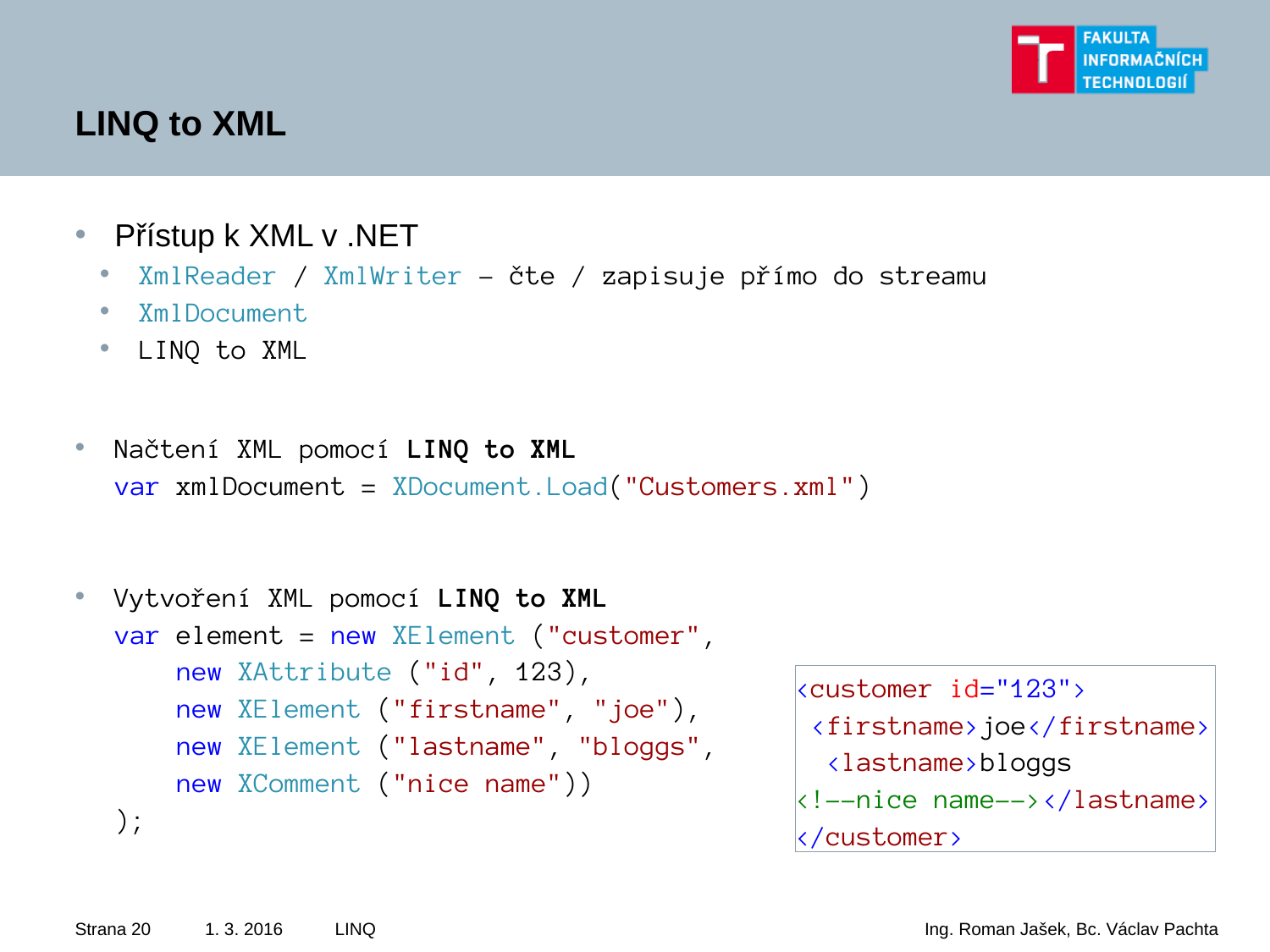

# LINQ to XML
Přístup k XML v .NET
XmlReader / XmlWriter – čte / zapisuje přímo do streamu
XmlDocument
LINQ to XML

Načtení XML pomocí LINQ to XML
 var xmlDocument = XDocument.Load("Customers.xml")

Vytvoření XML pomocí LINQ to XML
 var element = new XElement ("customer",
     new XAttribute ("id", 123),
     new XElement ("firstname", "joe"),
     new XElement ("lastname", "bloggs",
     new XComment ("nice name"))
 );

<customer id="123">
 <firstname>joe</firstname>
  <lastname>bloggs
<!--nice name--></lastname>
</customer>